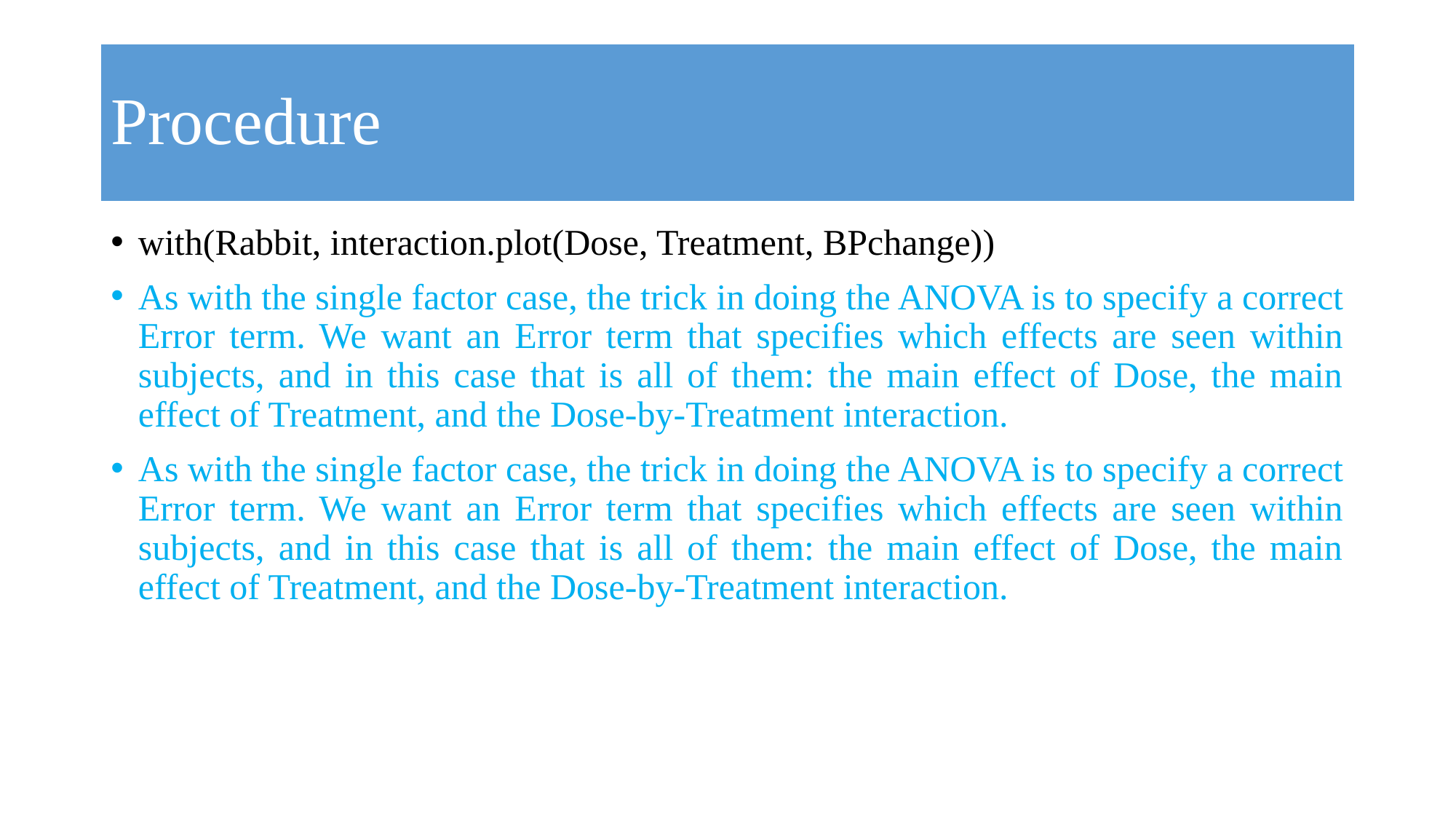

# Procedure
with(Rabbit, interaction.plot(Dose, Treatment, BPchange))
As with the single factor case, the trick in doing the ANOVA is to specify a correct Error term. We want an Error term that specifies which effects are seen within subjects, and in this case that is all of them: the main effect of Dose, the main effect of Treatment, and the Dose-by-Treatment interaction.
As with the single factor case, the trick in doing the ANOVA is to specify a correct Error term. We want an Error term that specifies which effects are seen within subjects, and in this case that is all of them: the main effect of Dose, the main effect of Treatment, and the Dose-by-Treatment interaction.